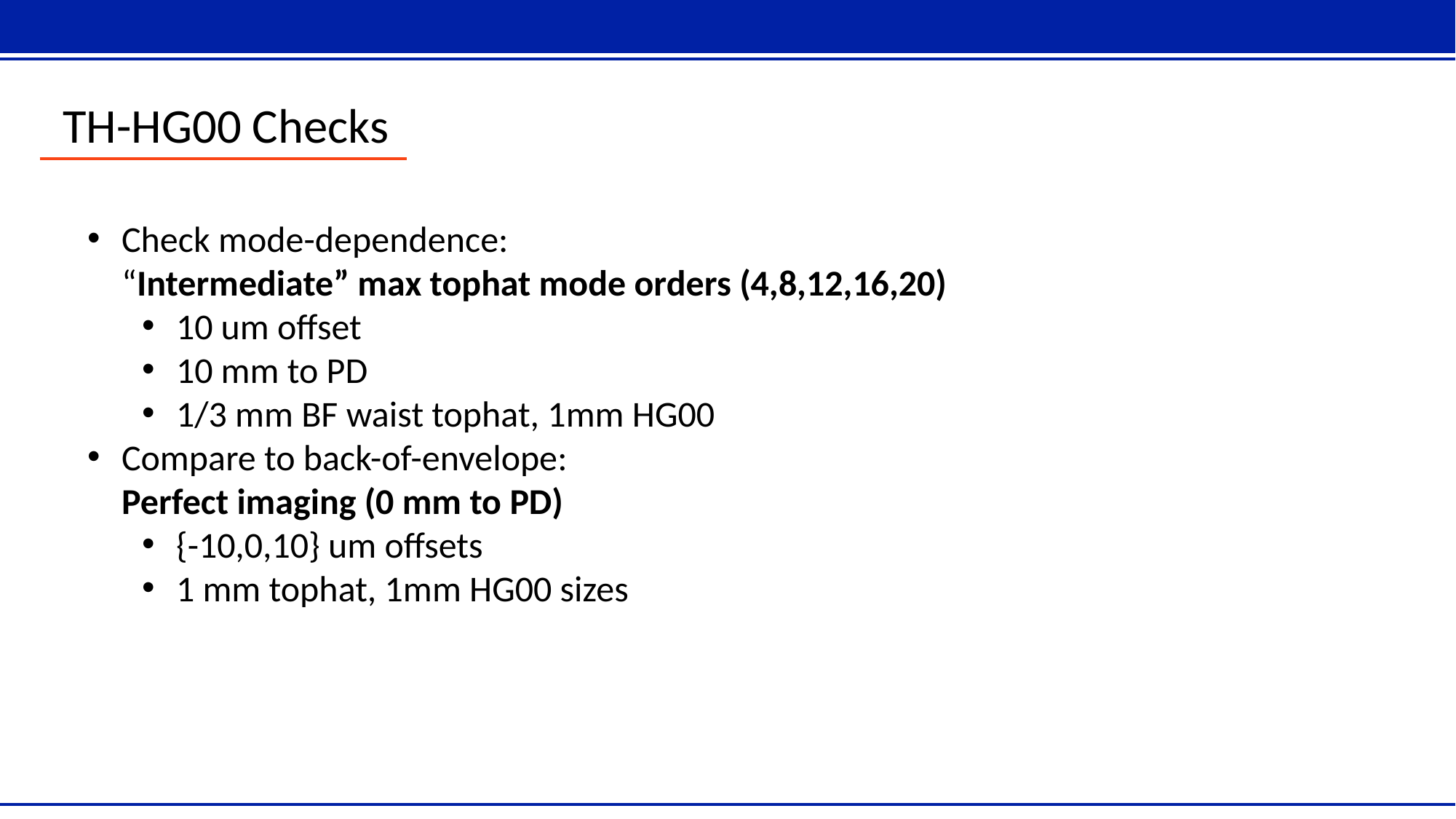

TH-HG00 Checks
Check mode-dependence:
“Intermediate” max tophat mode orders (4,8,12,16,20)
10 um offset
10 mm to PD
1/3 mm BF waist tophat, 1mm HG00
Compare to back-of-envelope:
Perfect imaging (0 mm to PD)
{-10,0,10} um offsets
1 mm tophat, 1mm HG00 sizes